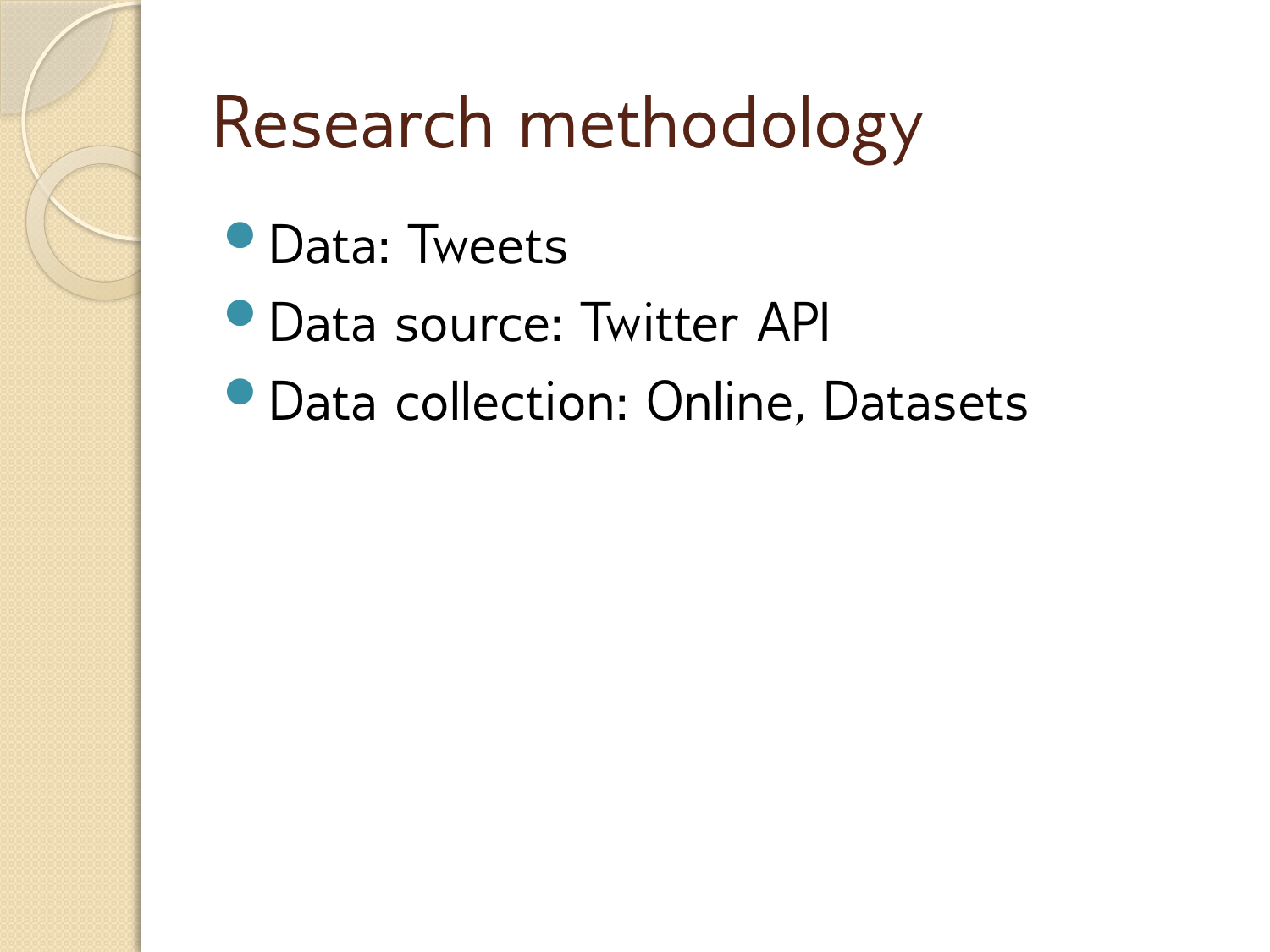

# Research methodology
Data: Tweets
Data source: Twitter API
Data collection: Online, Datasets